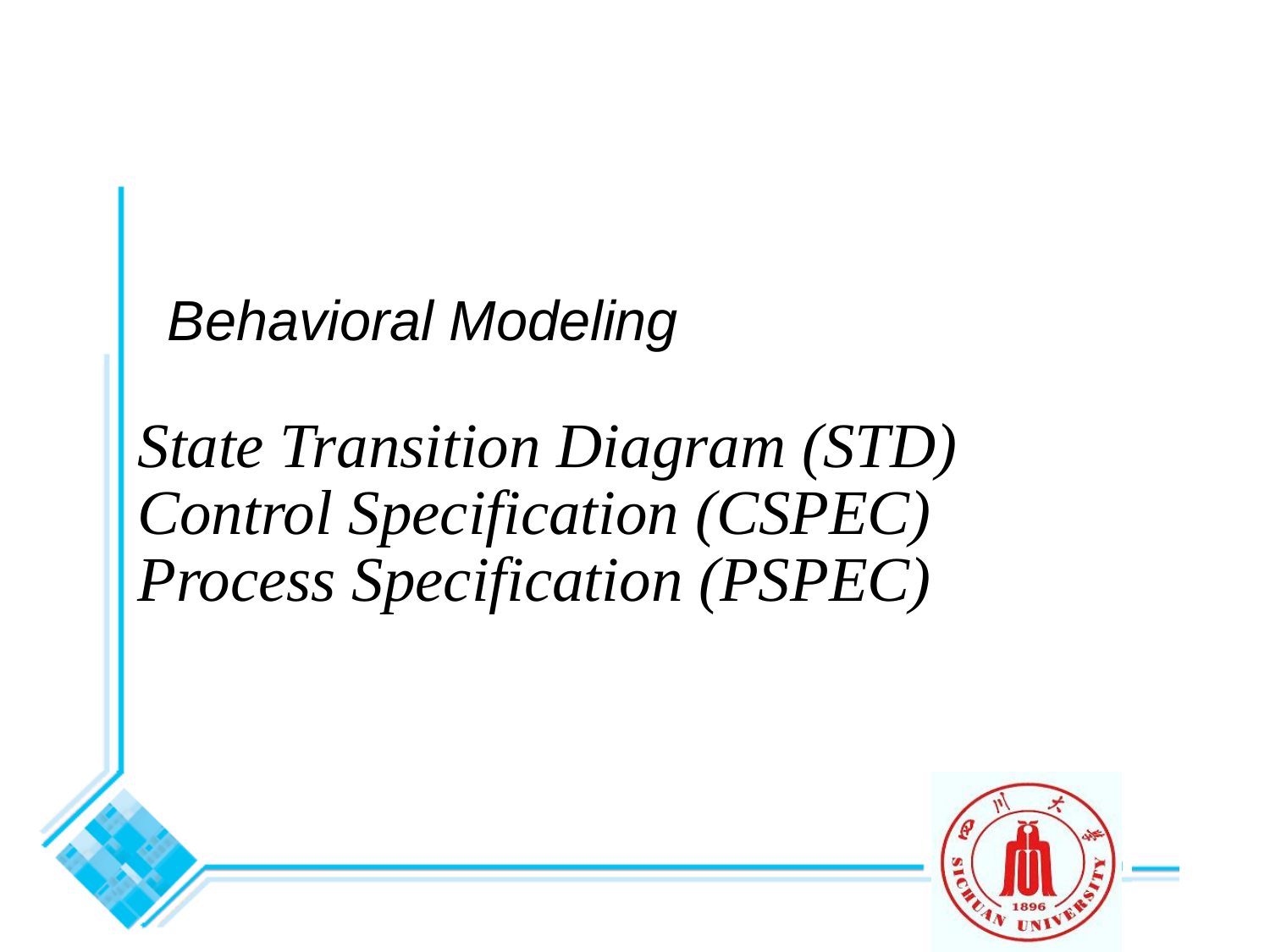

# Behavioral Modeling
State Transition Diagram (STD)
Control Specification (CSPEC)
Process Specification (PSPEC)